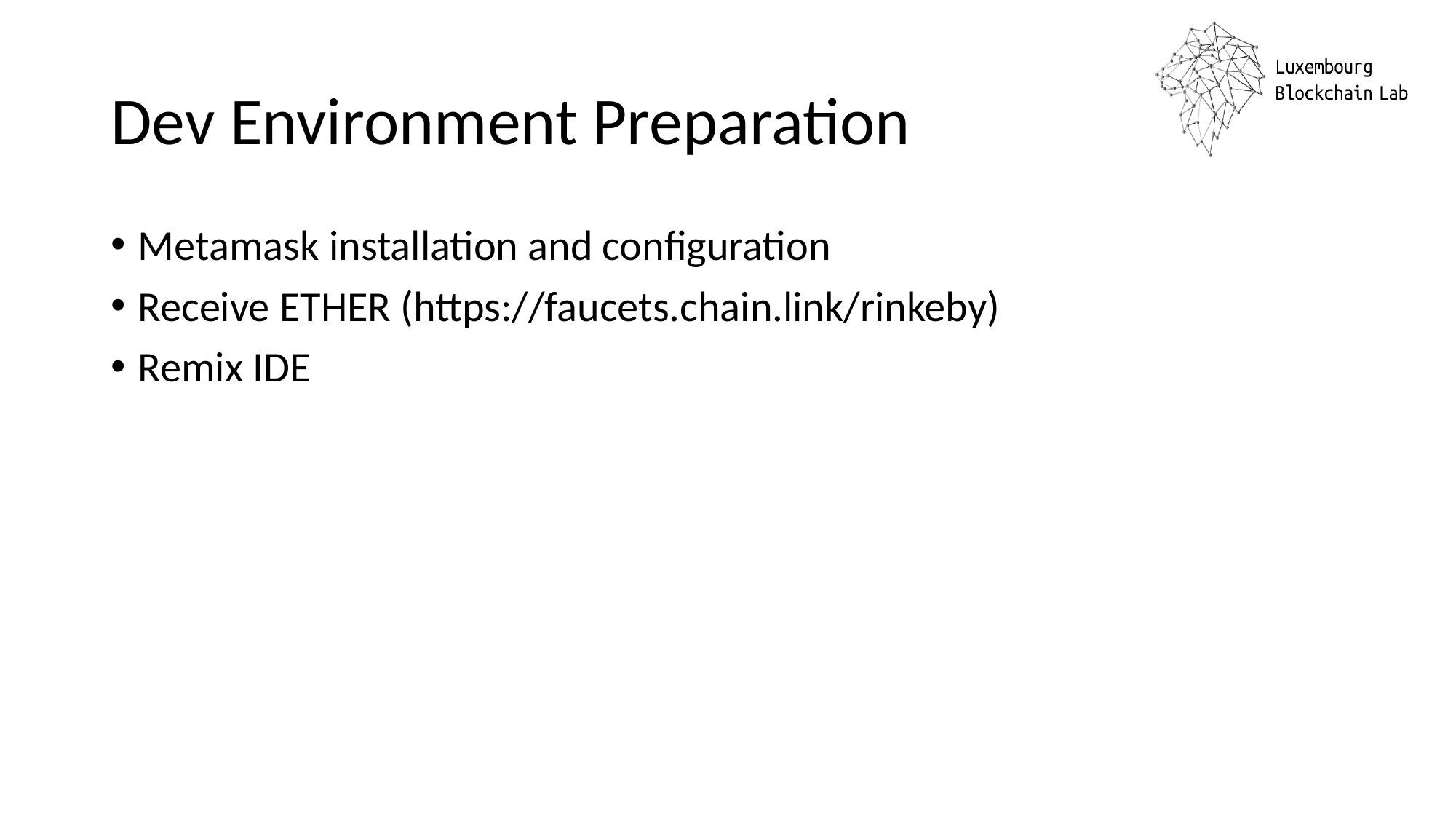

# Dev Environment Preparation
Metamask installation and configuration
Receive ETHER (https://faucets.chain.link/rinkeby)
Remix IDE